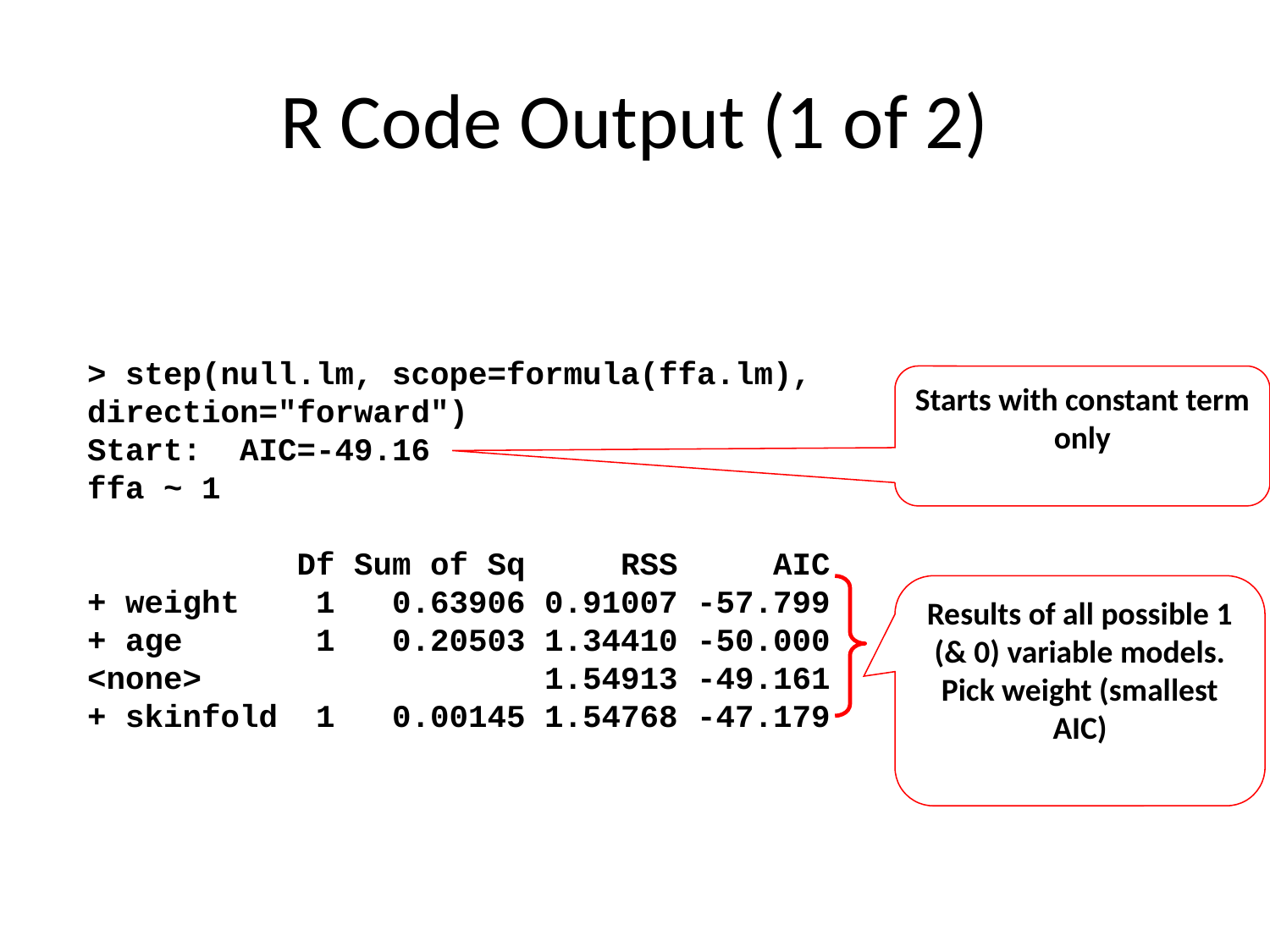

# R Code Output (1 of 2)
> step(null.lm, scope=formula(ffa.lm), direction="forward")
Start:  AIC=-49.16
ffa ~ 1

           Df Sum of Sq     RSS     AIC
+ weight    1   0.63906 0.91007 -57.799
+ age       1   0.20503 1.34410 -50.000
<none>                  1.54913 -49.161
+ skinfold  1   0.00145 1.54768 -47.179

Starts with constant term only
Results of all possible 1 (& 0) variable models. Pick weight (smallest AIC)